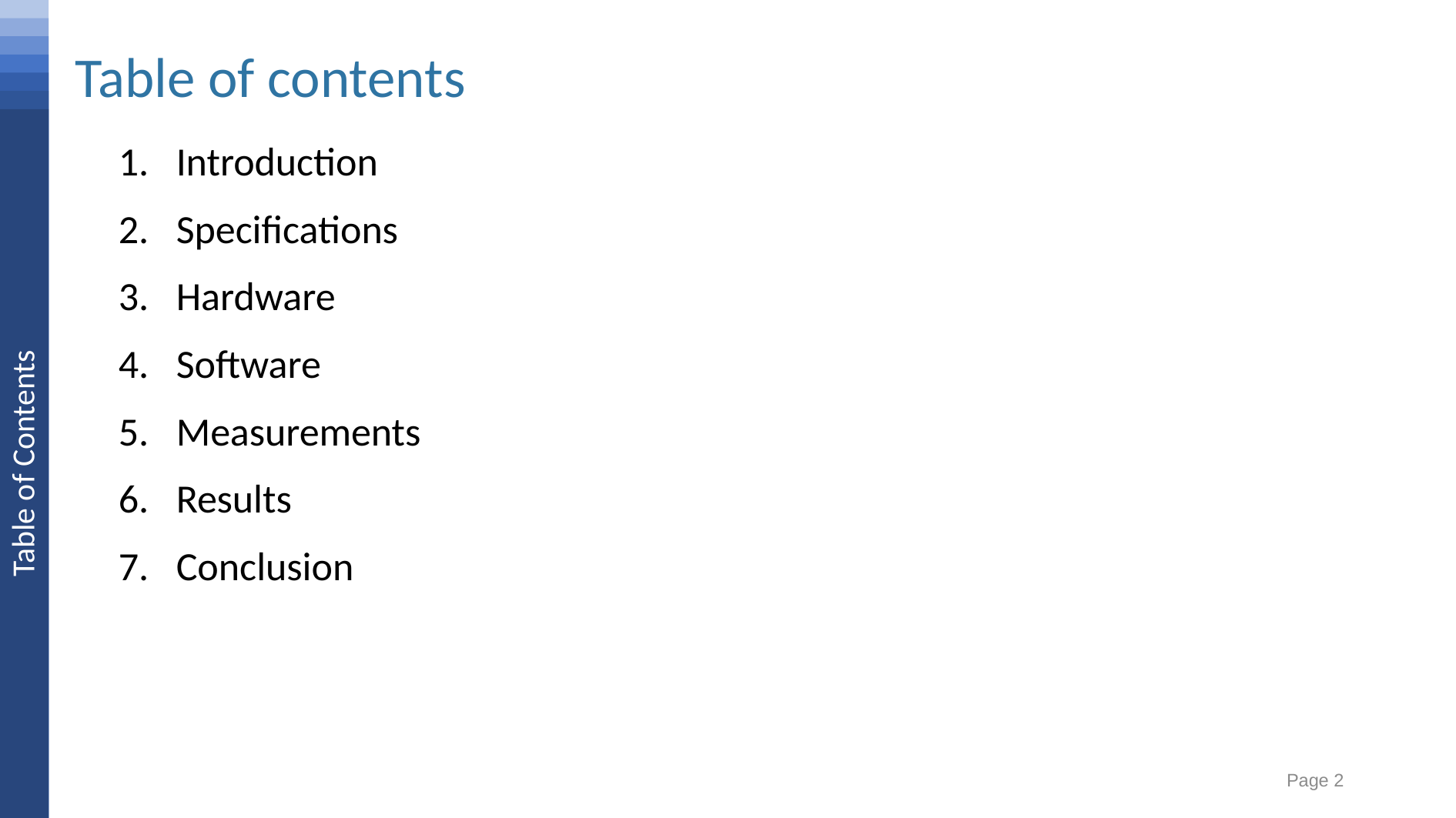

Conclusion
Results
Table of contents
Measurements
Software
Hardware
Specifications
Table of Contents
Introduction
Specifications
Hardware
Software
Measurements
Results
Conclusion
Page 2